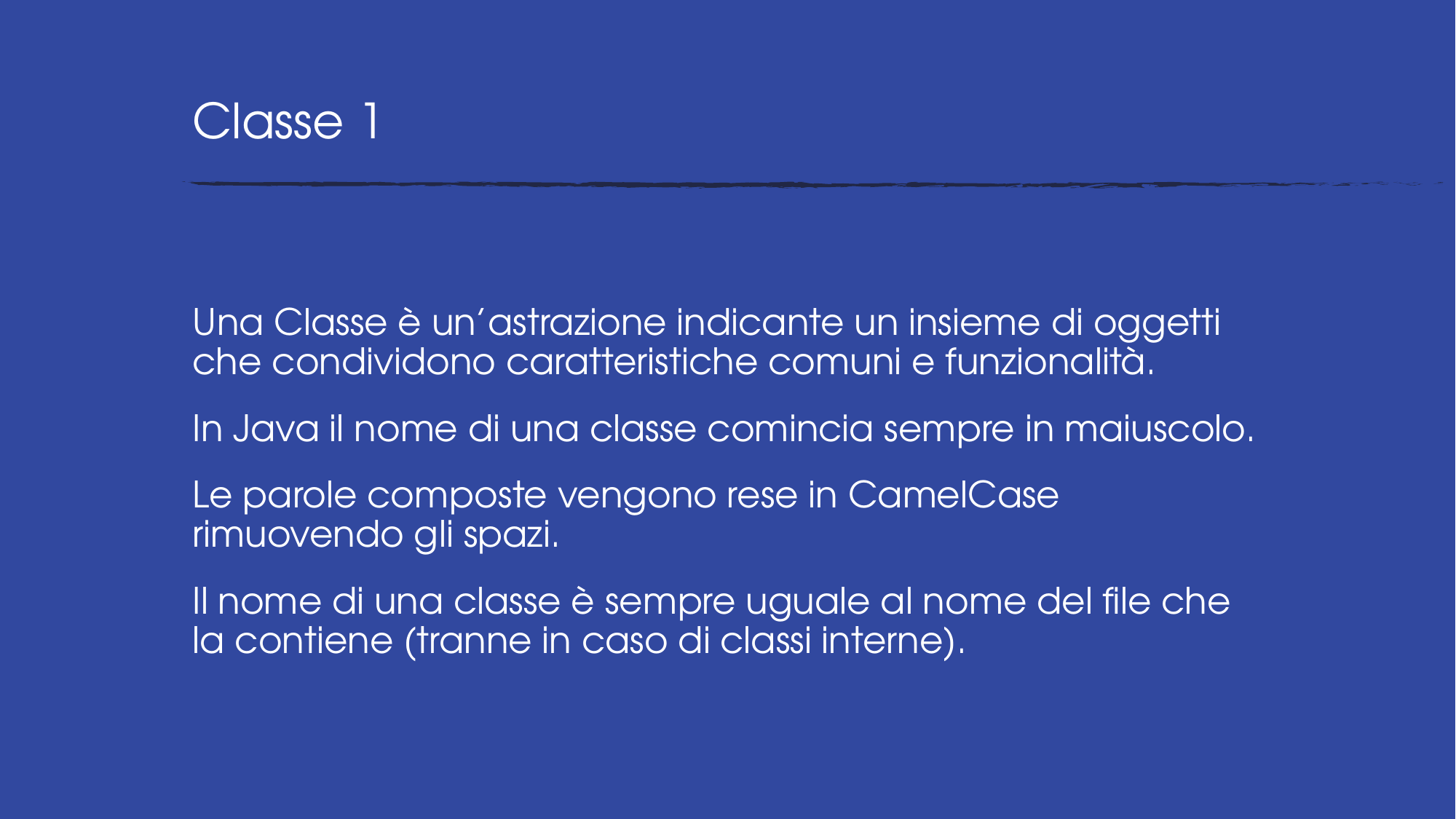

# Classe 1

Una Classe è un’astrazione indicante un insieme di oggetti che condividono caratteristiche comuni e funzionalità.
In Java il nome di una classe comincia sempre in maiuscolo.
Le parole composte vengono rese in CamelCase rimuovendo gli spazi.
Il nome di una classe è sempre uguale al nome del file che la contiene (tranne in caso di classi interne).